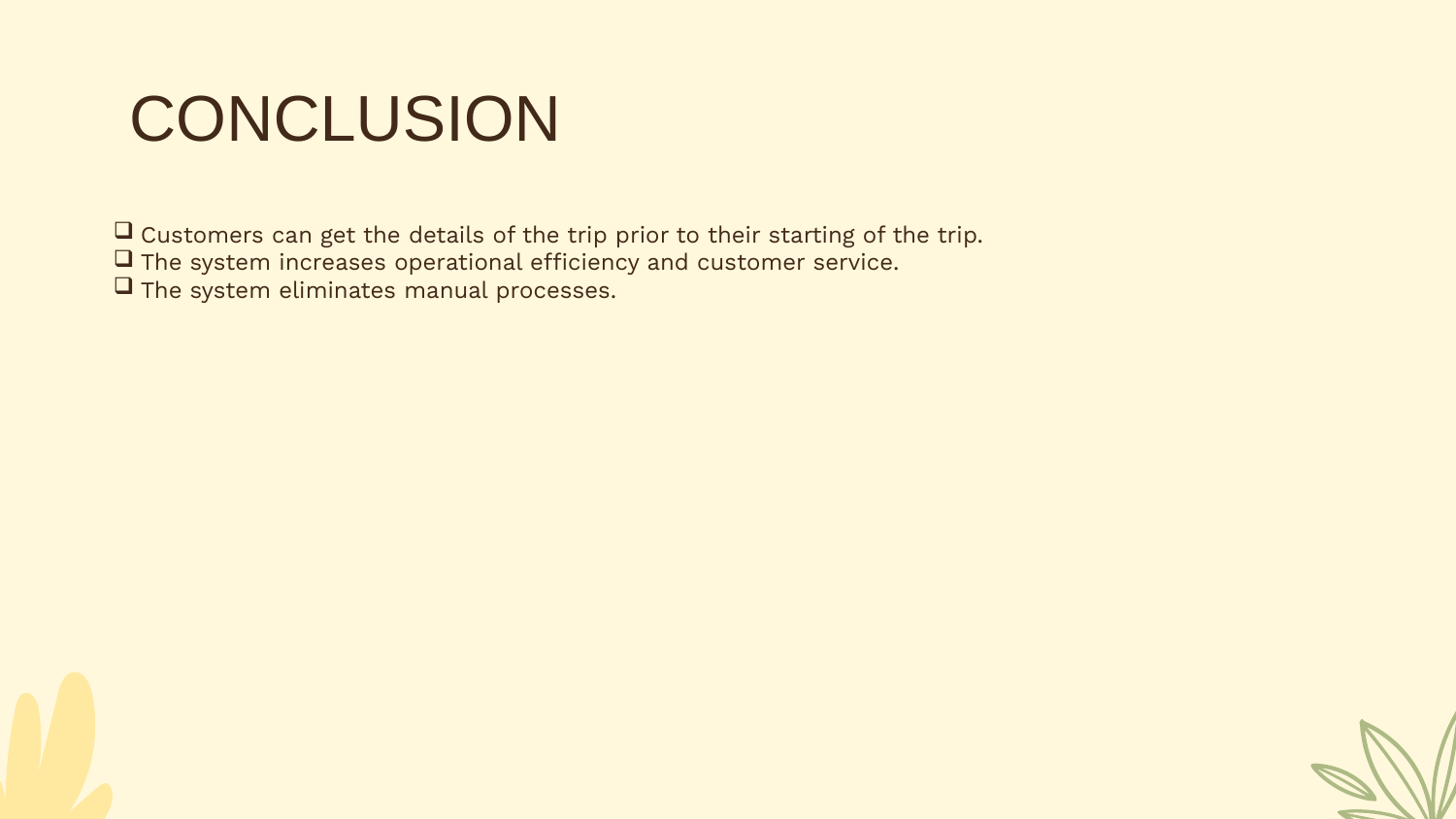

Customers can get the details of the trip prior to their starting of the trip.
The system increases operational efficiency and customer service.
The system eliminates manual processes.
# CONCLUSION